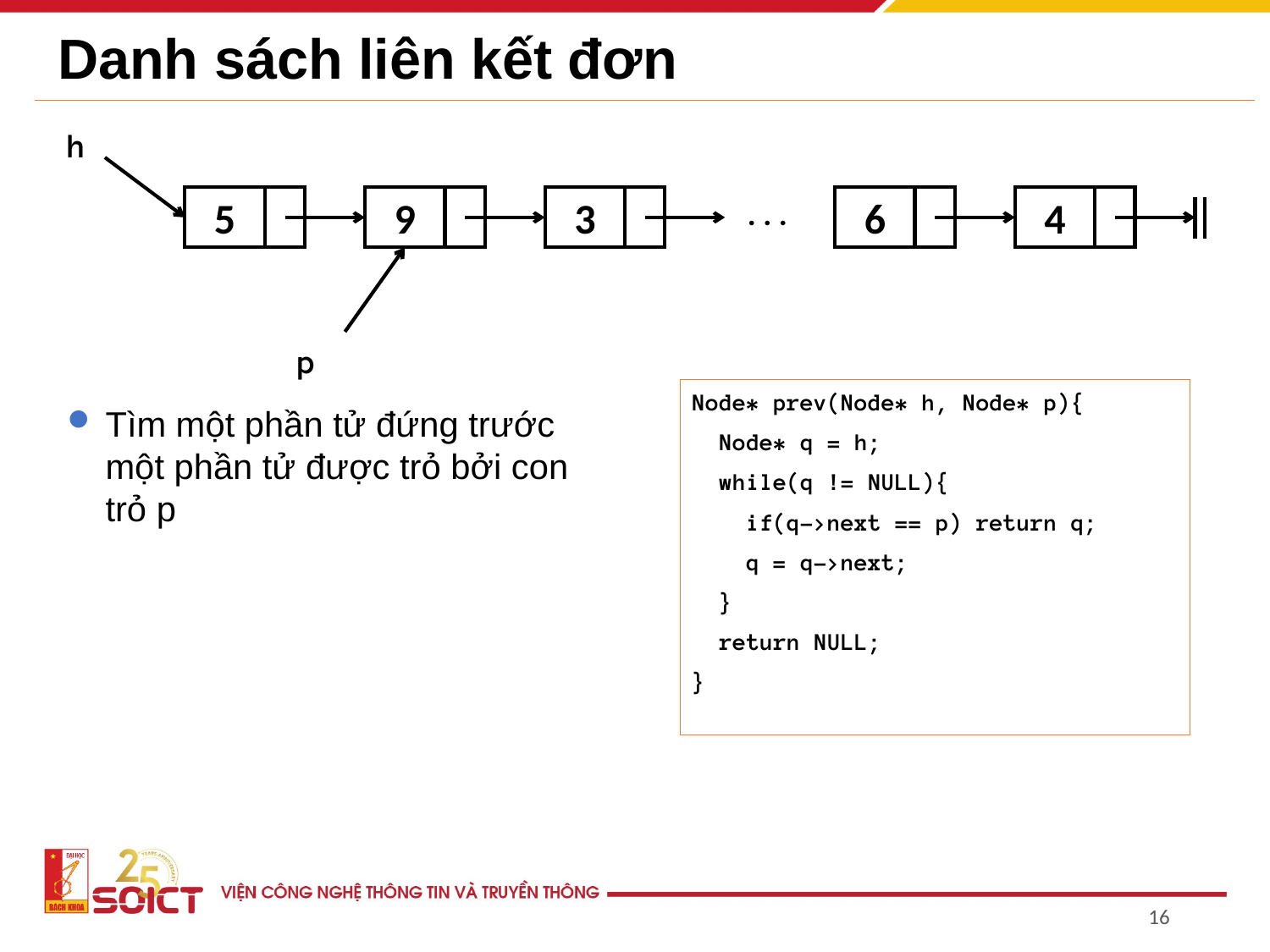

# Danh sách liên kết đơn
h
5

9

3

. . .
6

4

p
Node* prev(Node* h, Node* p){
  Node* q = h;
  while(q != NULL){
    if(q->next == p) return q;
    q = q->next;
  }
  return NULL;
}

Tìm một phần tử đứng trước một phần tử được trỏ bởi con trỏ p
16